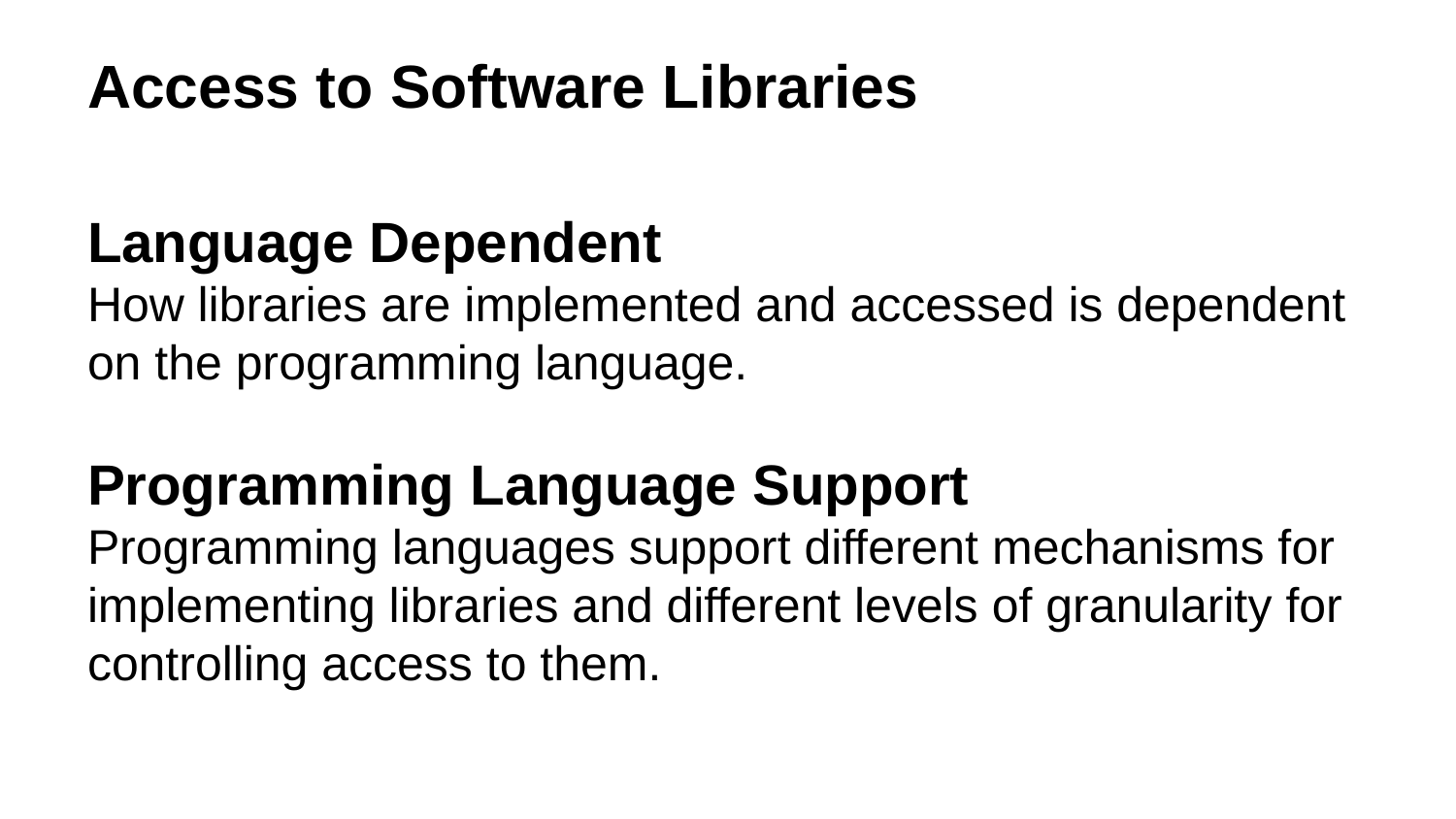

# Access to Software Libraries
Language Dependent
How libraries are implemented and accessed is dependent on the programming language.

Programming Language Support
Programming languages support different mechanisms for implementing libraries and different levels of granularity for controlling access to them.